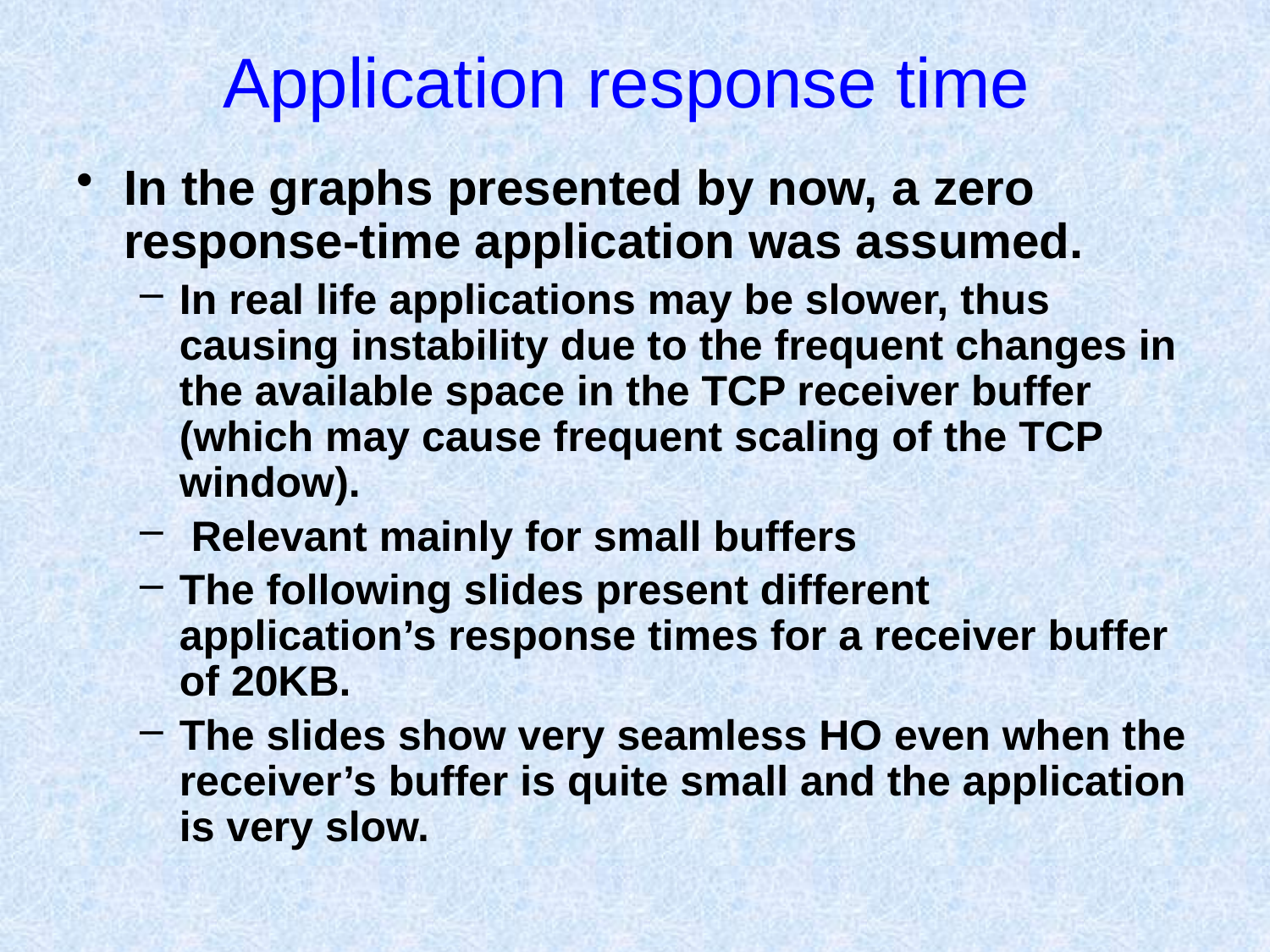

# Application response time
In the graphs presented by now, a zero response-time application was assumed.
In real life applications may be slower, thus causing instability due to the frequent changes in the available space in the TCP receiver buffer (which may cause frequent scaling of the TCP window).
 Relevant mainly for small buffers
The following slides present different application’s response times for a receiver buffer of 20KB.
The slides show very seamless HO even when the receiver’s buffer is quite small and the application is very slow.